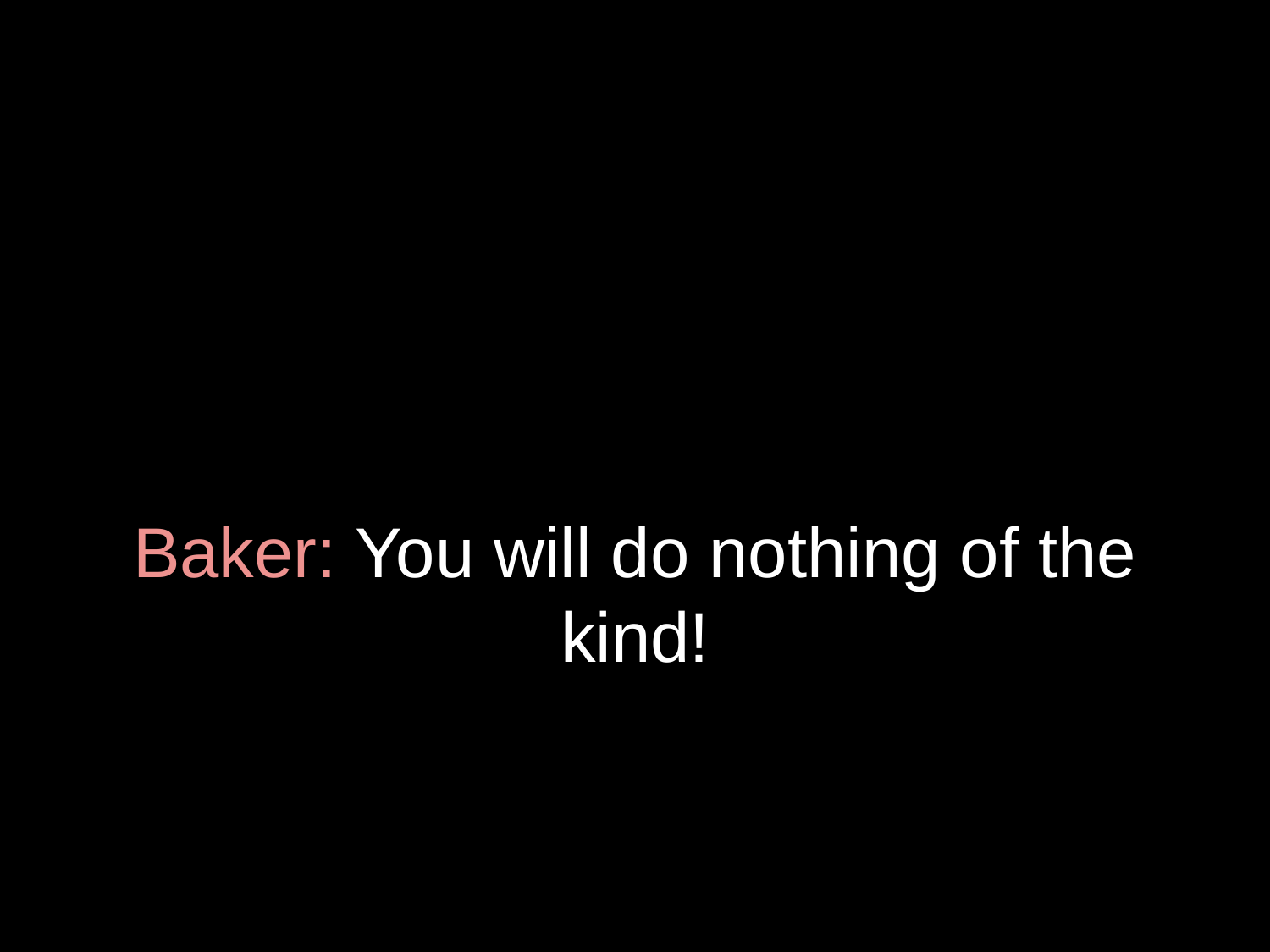

# Baker: You will do nothing of the kind!